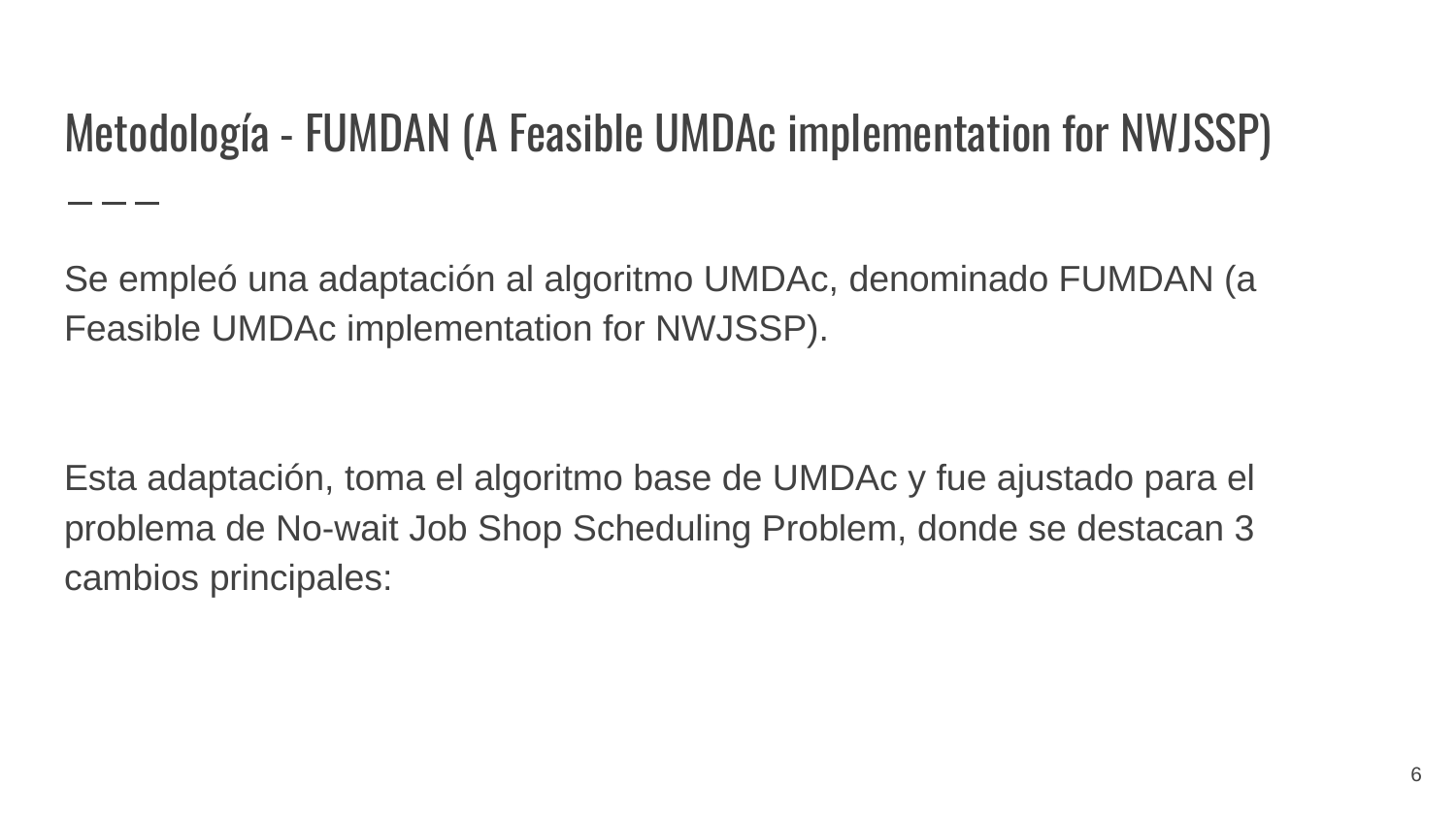

# Metodología - FUMDAN (A Feasible UMDAc implementation for NWJSSP)
Se empleó una adaptación al algoritmo UMDAc, denominado FUMDAN (a Feasible UMDAc implementation for NWJSSP).

Esta adaptación, toma el algoritmo base de UMDAc y fue ajustado para el problema de No-wait Job Shop Scheduling Problem, donde se destacan 3 cambios principales:
6